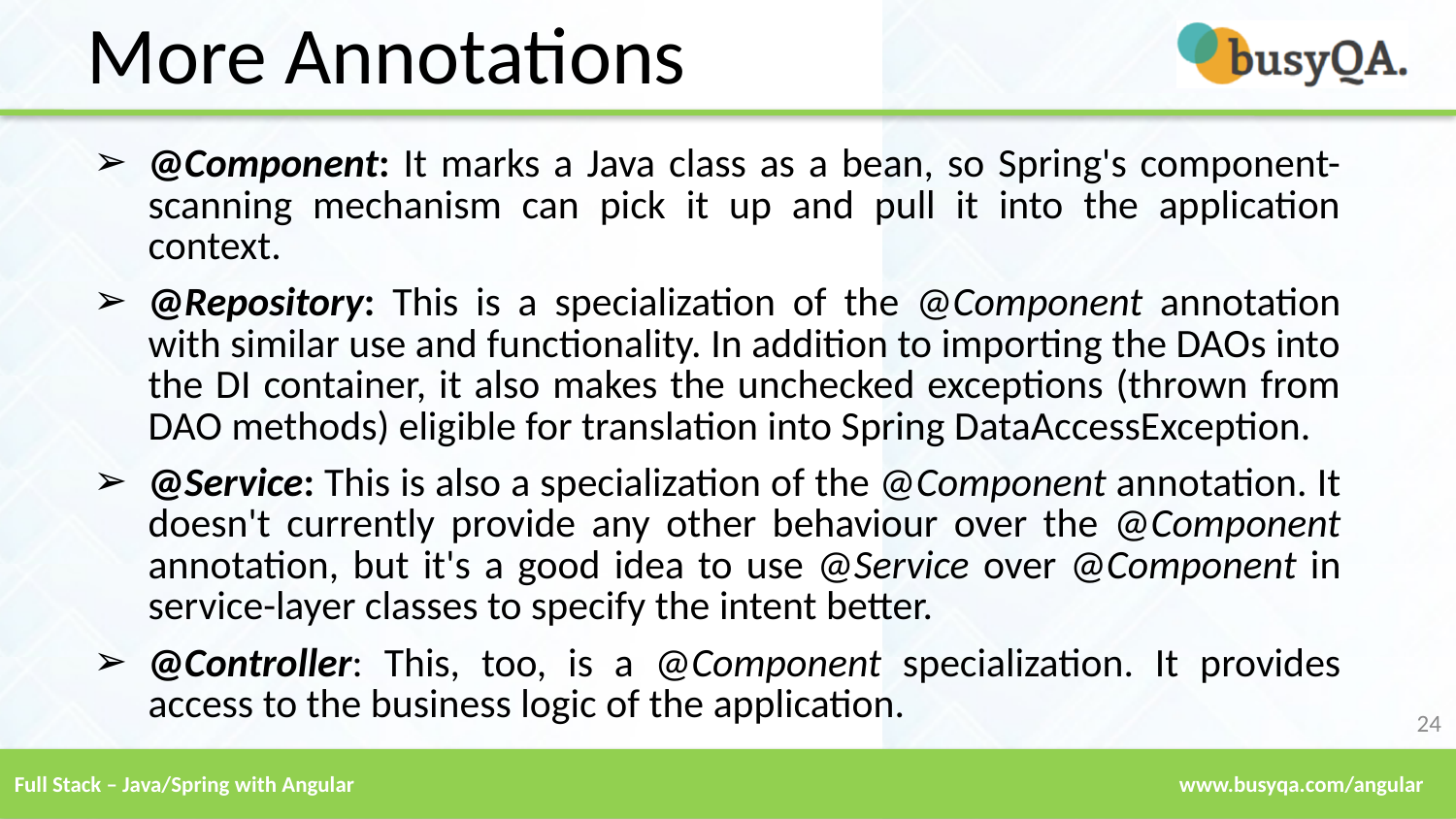

More Annotations
@Component: It marks a Java class as a bean, so Spring's component-scanning mechanism can pick it up and pull it into the application context.
@Repository: This is a specialization of the @Component annotation with similar use and functionality. In addition to importing the DAOs into the DI container, it also makes the unchecked exceptions (thrown from DAO methods) eligible for translation into Spring DataAccessException.
@Service: This is also a specialization of the @Component annotation. It doesn't currently provide any other behaviour over the @Component annotation, but it's a good idea to use @Service over @Component in service-layer classes to specify the intent better.
@Controller: This, too, is a @Component specialization. It provides access to the business logic of the application.